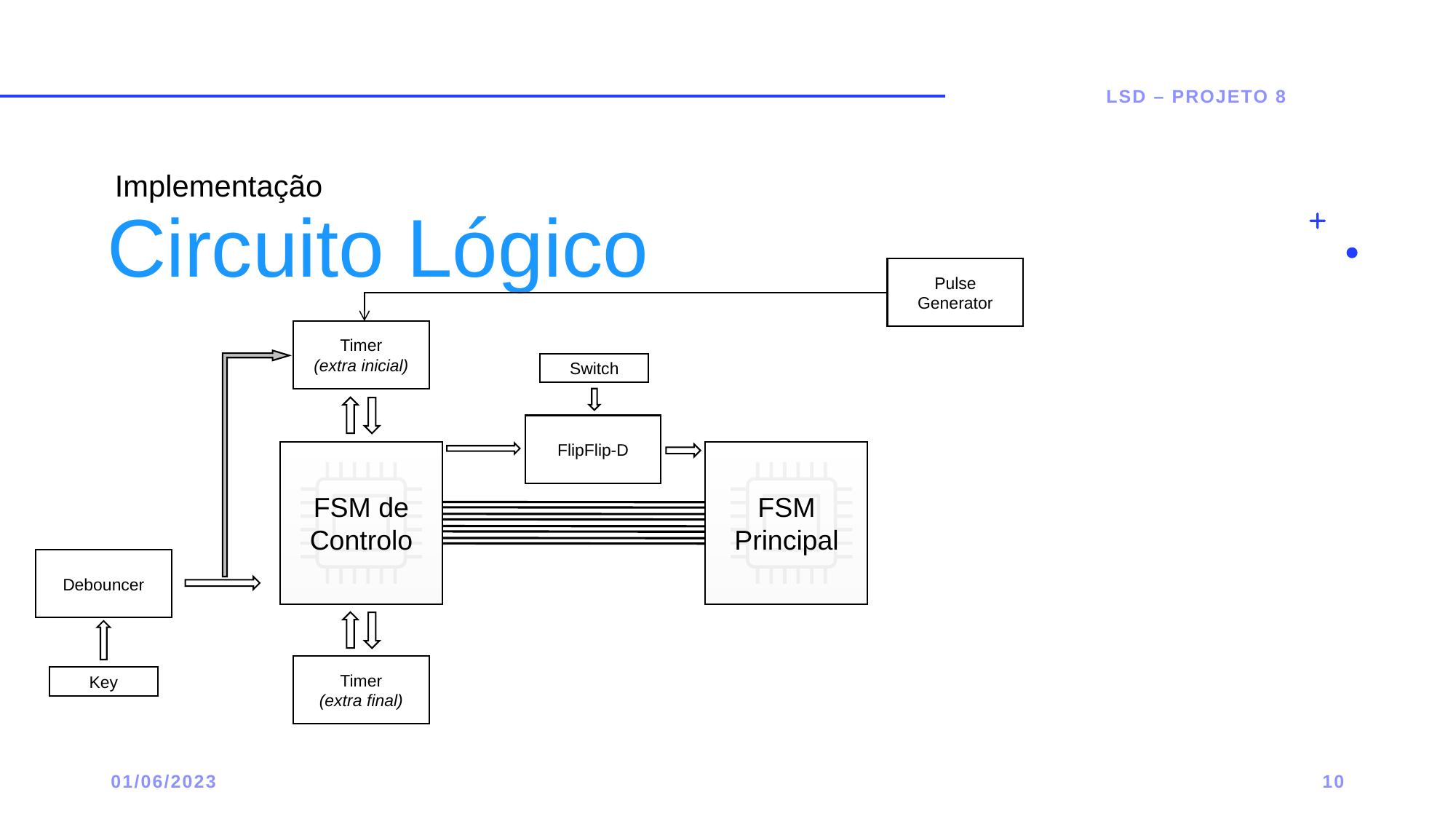

Implementação
Lsd – projeto 8
# Circuito Lógico
Pulse Generator
Timer
(extra inicial)

Switch

FlipFlip-D

FSM de Controlo
FSM Principal

Debouncer

Timer
(extra final)
Key
01/06/2023
10